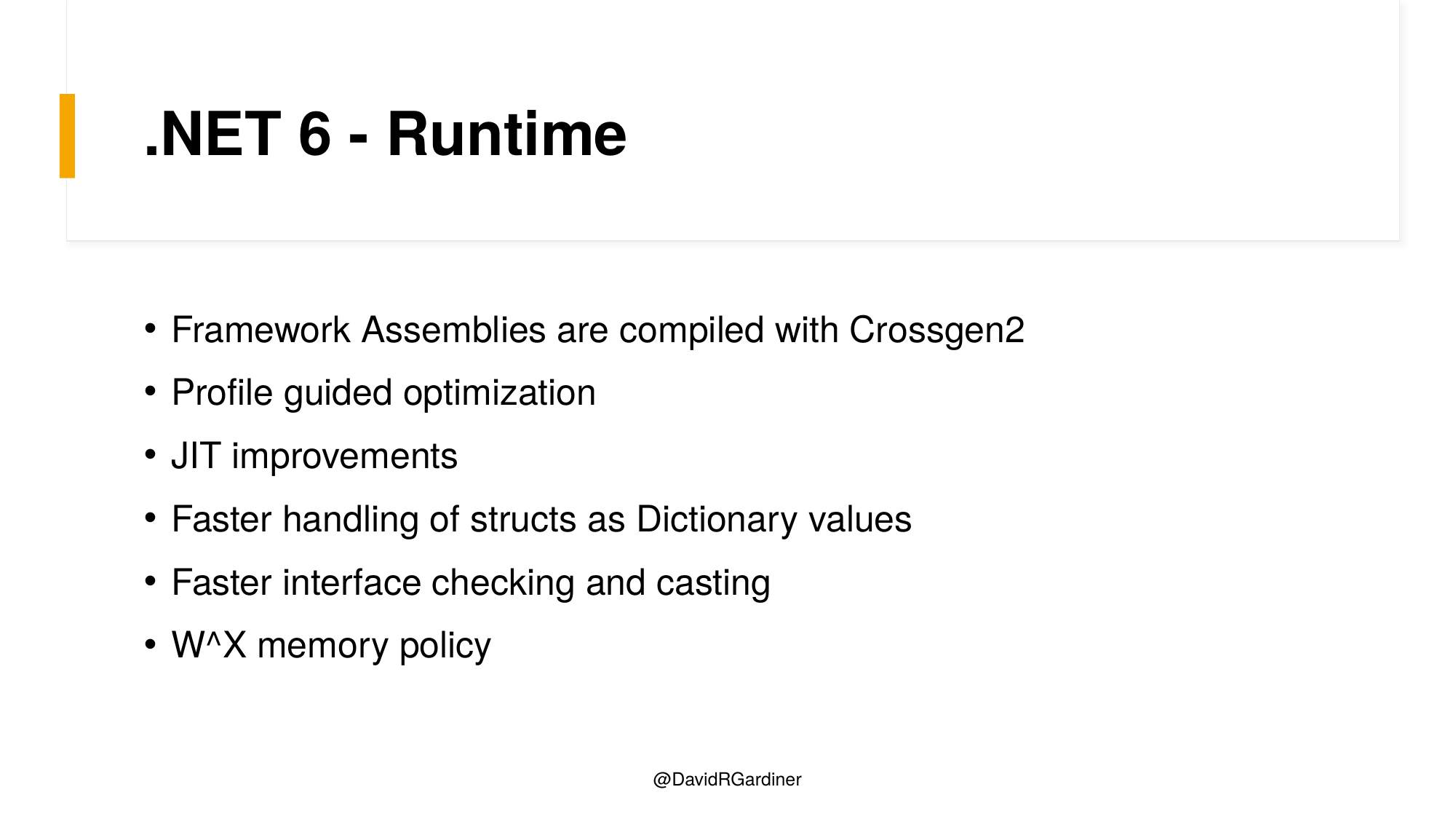

# .NET 6 - Runtime
Framework Assemblies are compiled with Crossgen2
Profile guided optimization
JIT improvements
Faster handling of structs as Dictionary values
Faster interface checking and casting
W^X memory policy
@DavidRGardiner